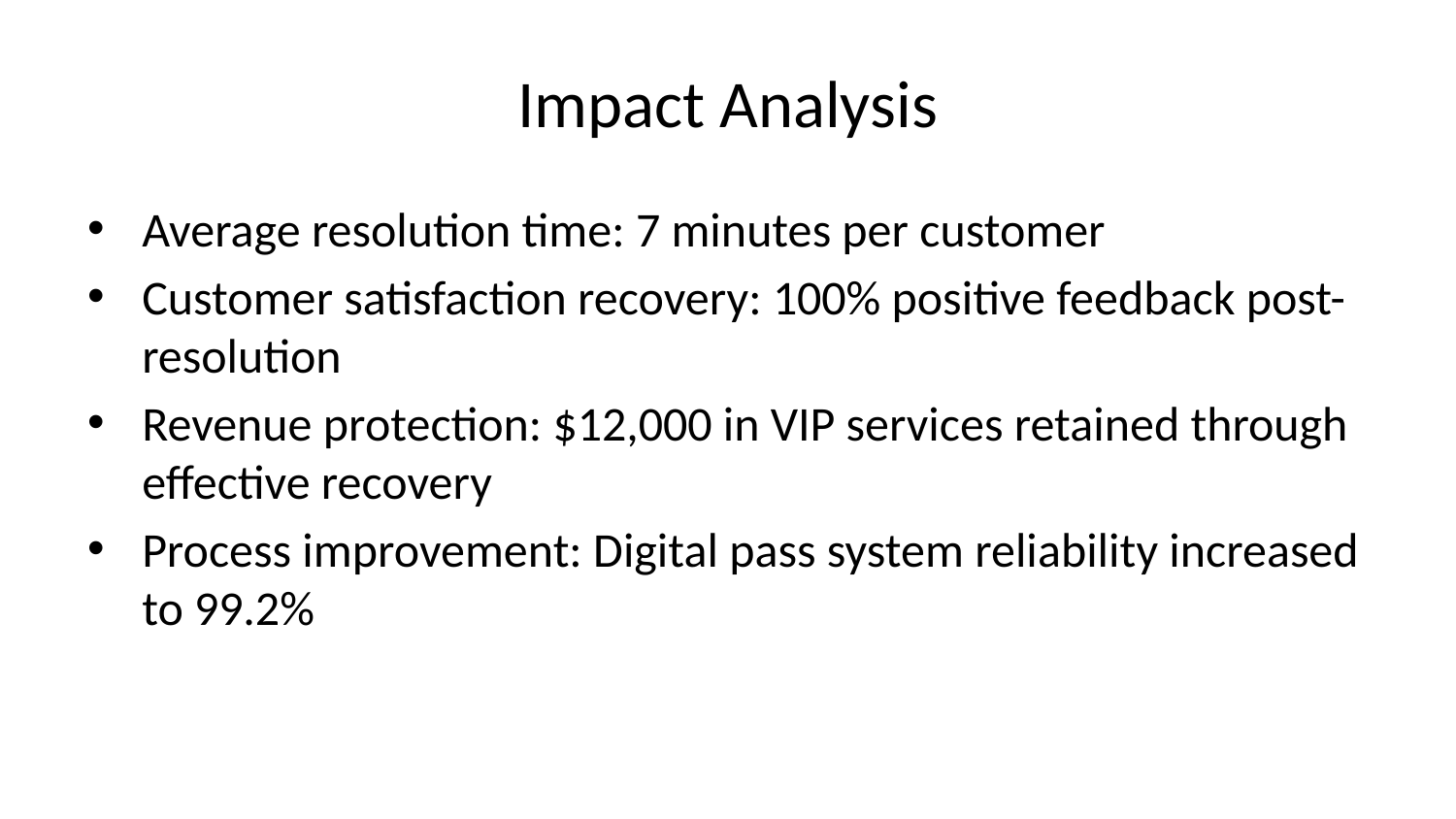

# Impact Analysis
Average resolution time: 7 minutes per customer
Customer satisfaction recovery: 100% positive feedback post-resolution
Revenue protection: $12,000 in VIP services retained through effective recovery
Process improvement: Digital pass system reliability increased to 99.2%